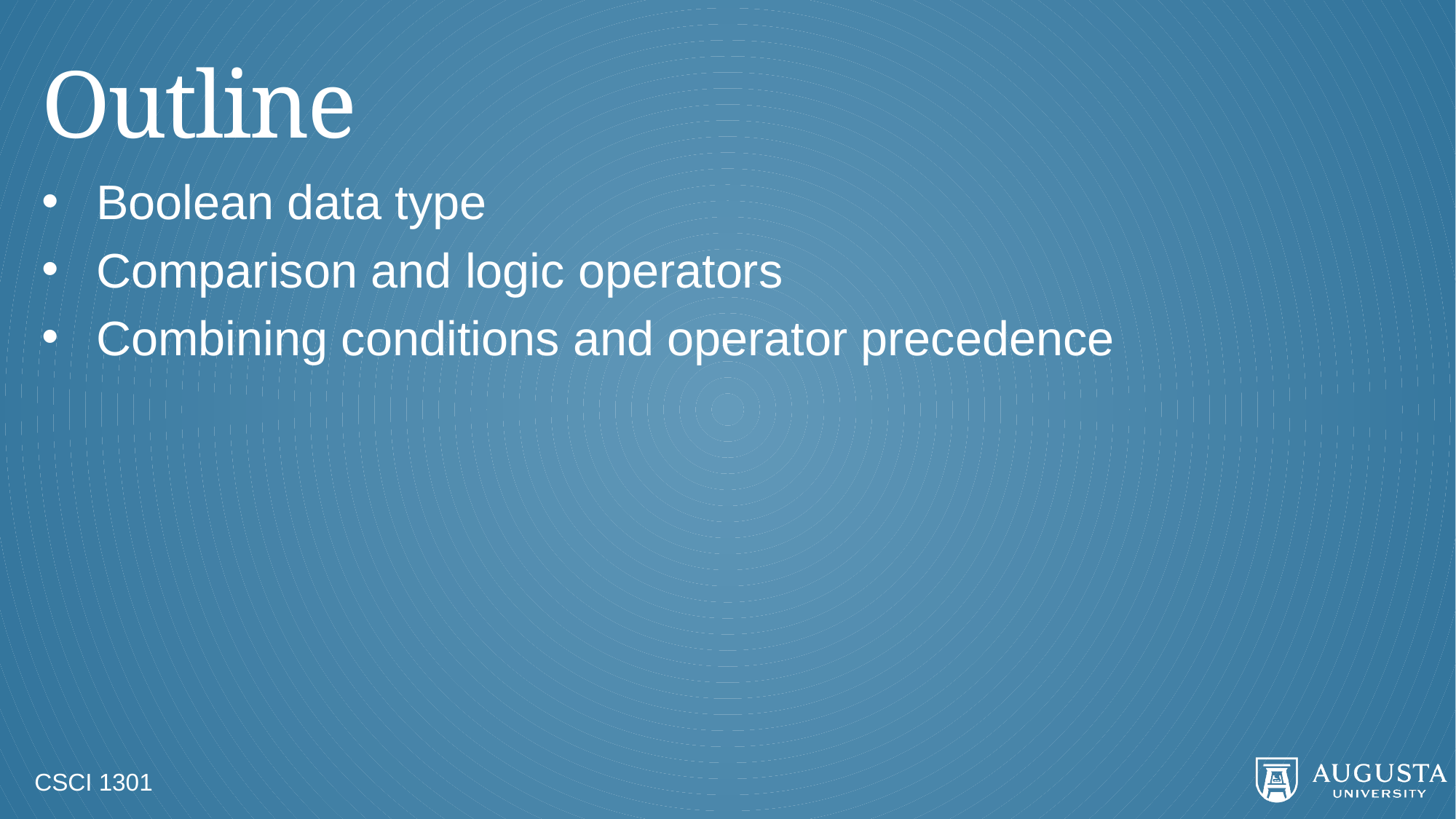

# Outline
Boolean data type
Comparison and logic operators
Combining conditions and operator precedence

CSCI 1301